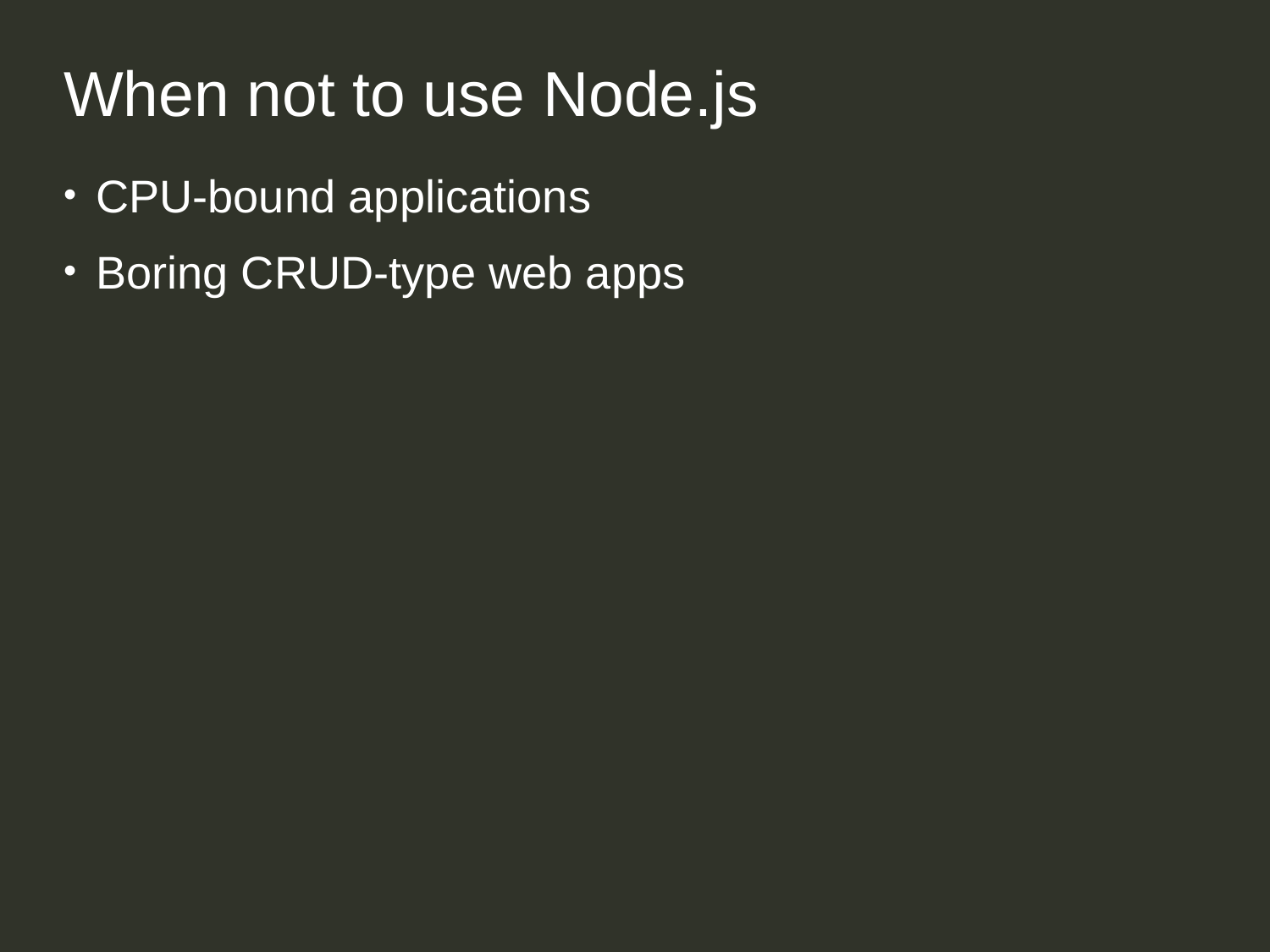

When not to use Node.js
CPU-bound applications
Boring CRUD-type web apps